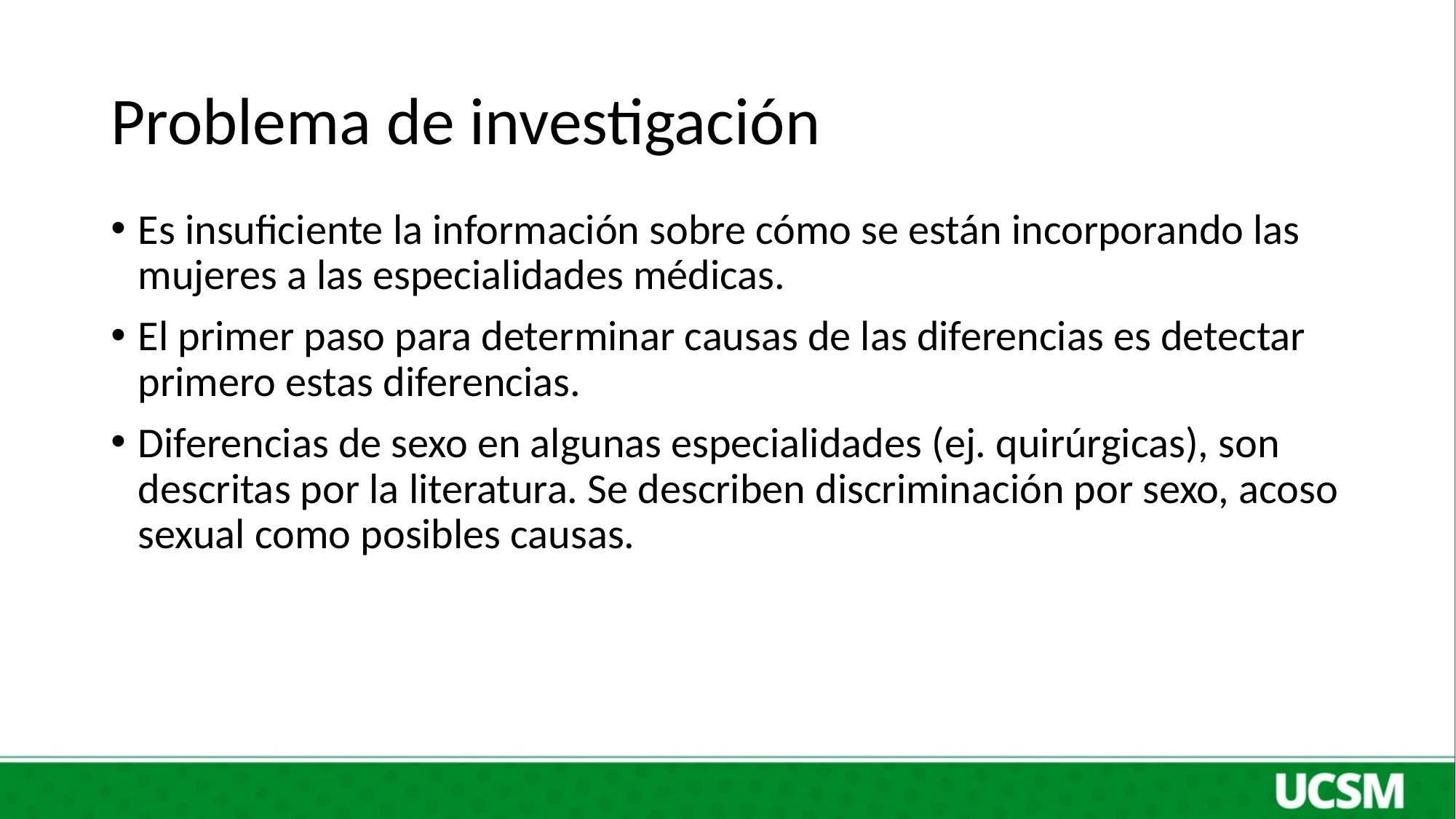

# Problema de investigación
Es insuficiente la información sobre cómo se están incorporando las mujeres a las especialidades médicas.
El primer paso para determinar causas de las diferencias es detectar primero estas diferencias.
Diferencias de sexo en algunas especialidades (ej. quirúrgicas), son descritas por la literatura. Se describen discriminación por sexo, acoso sexual como posibles causas.